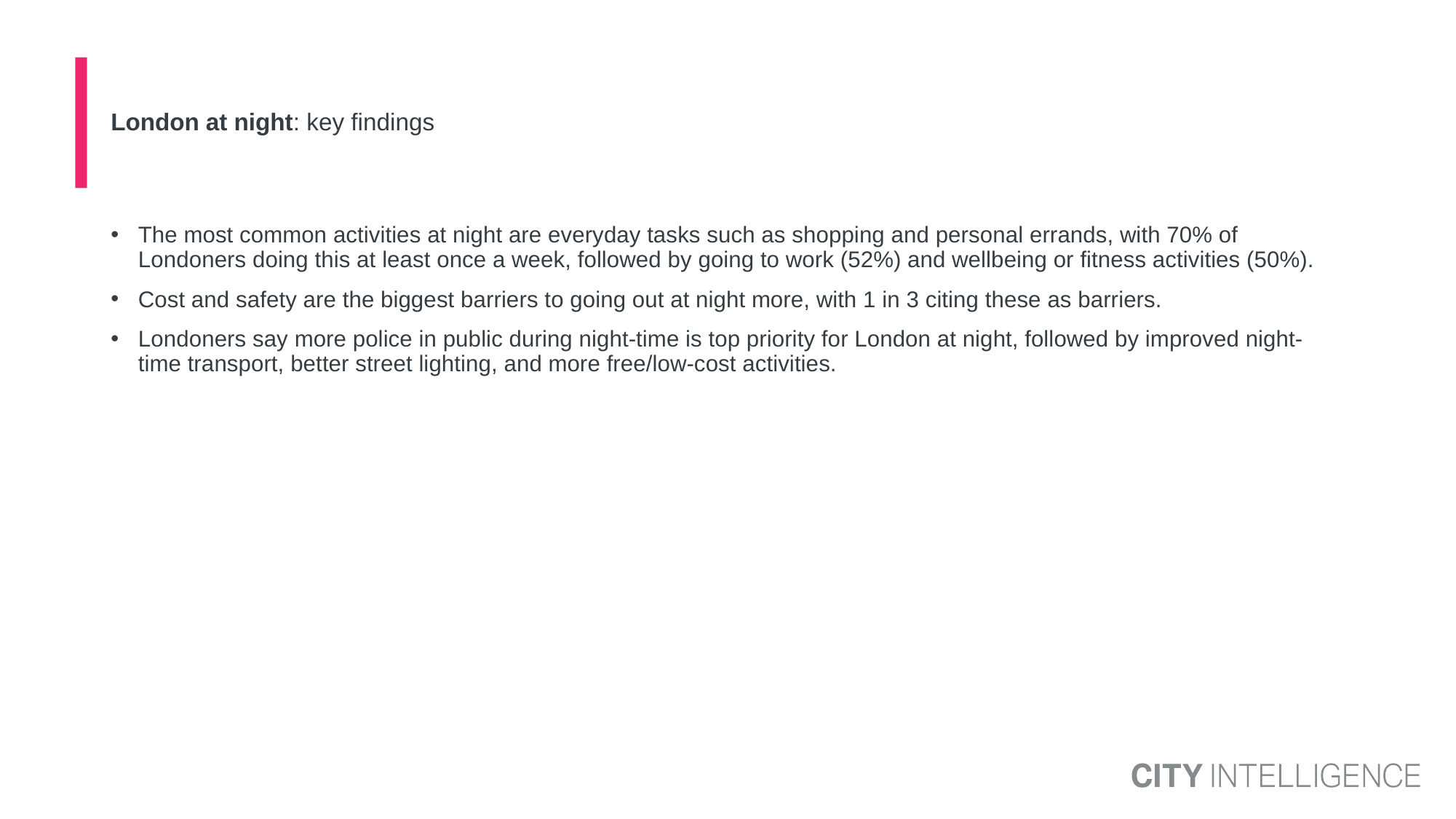

# London at night: key findings
The most common activities at night are everyday tasks such as shopping and personal errands, with 70% of Londoners doing this at least once a week, followed by going to work (52%) and wellbeing or fitness activities (50%).
Cost and safety are the biggest barriers to going out at night more, with 1 in 3 citing these as barriers.
Londoners say more police in public during night-time is top priority for London at night, followed by improved night-time transport, better street lighting, and more free/low-cost activities.